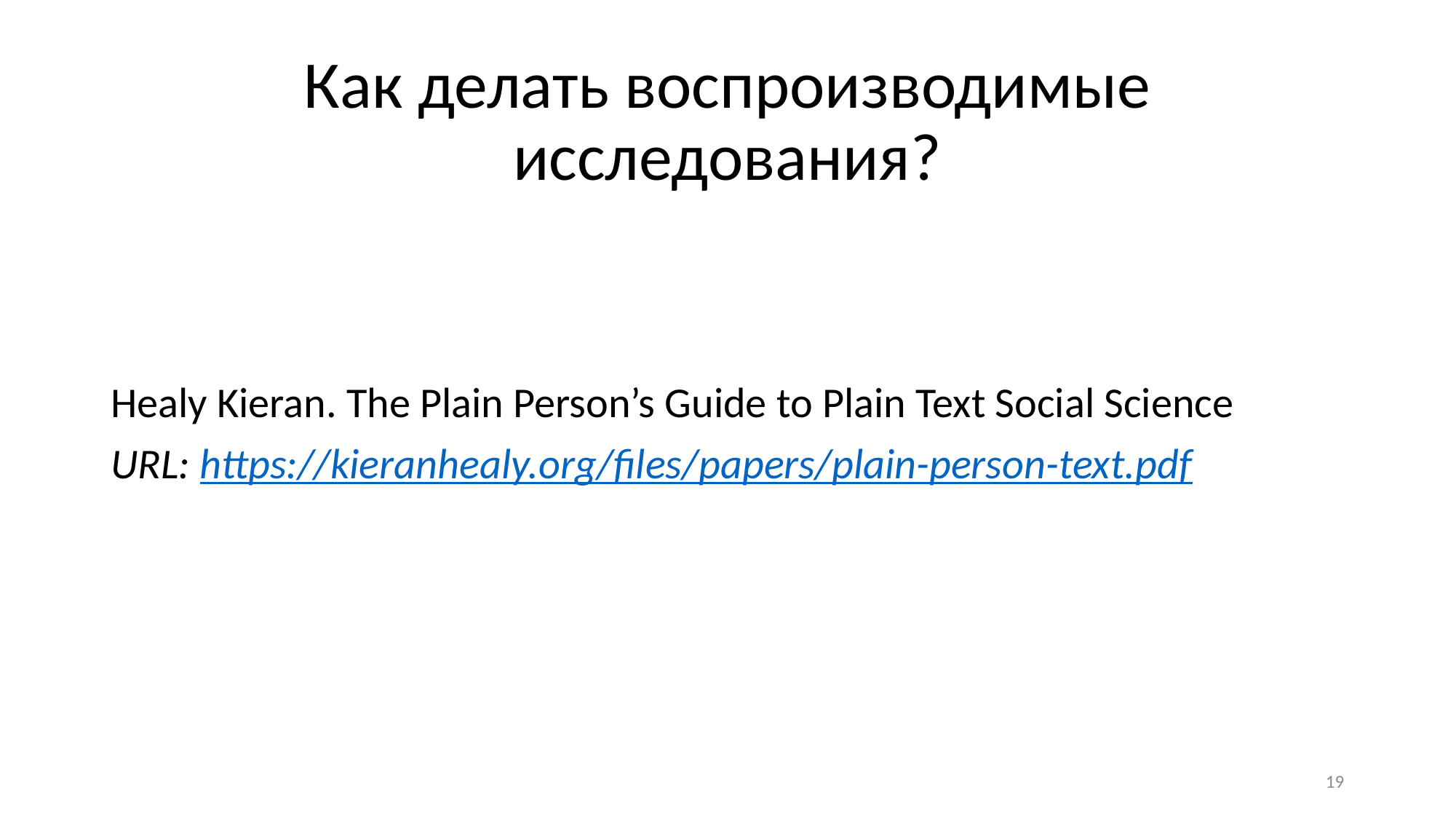

# Как делать воспроизводимые исследования?
Healy Kieran. The Plain Person’s Guide to Plain Text Social Science
URL: https://kieranhealy.org/files/papers/plain-person-text.pdf

19